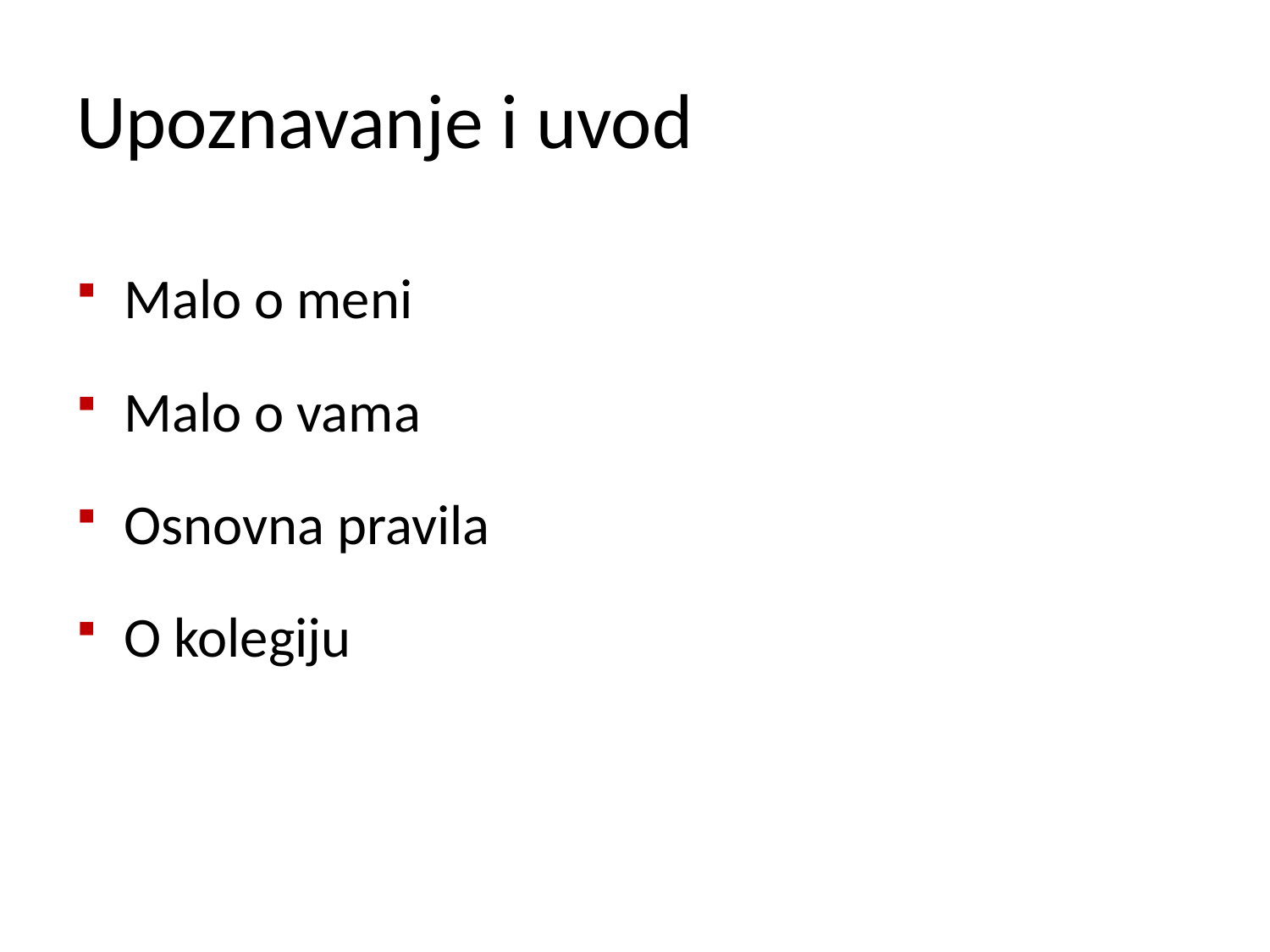

# Upoznavanje i uvod
Malo o meni
Malo o vama
Osnovna pravila
O kolegiju